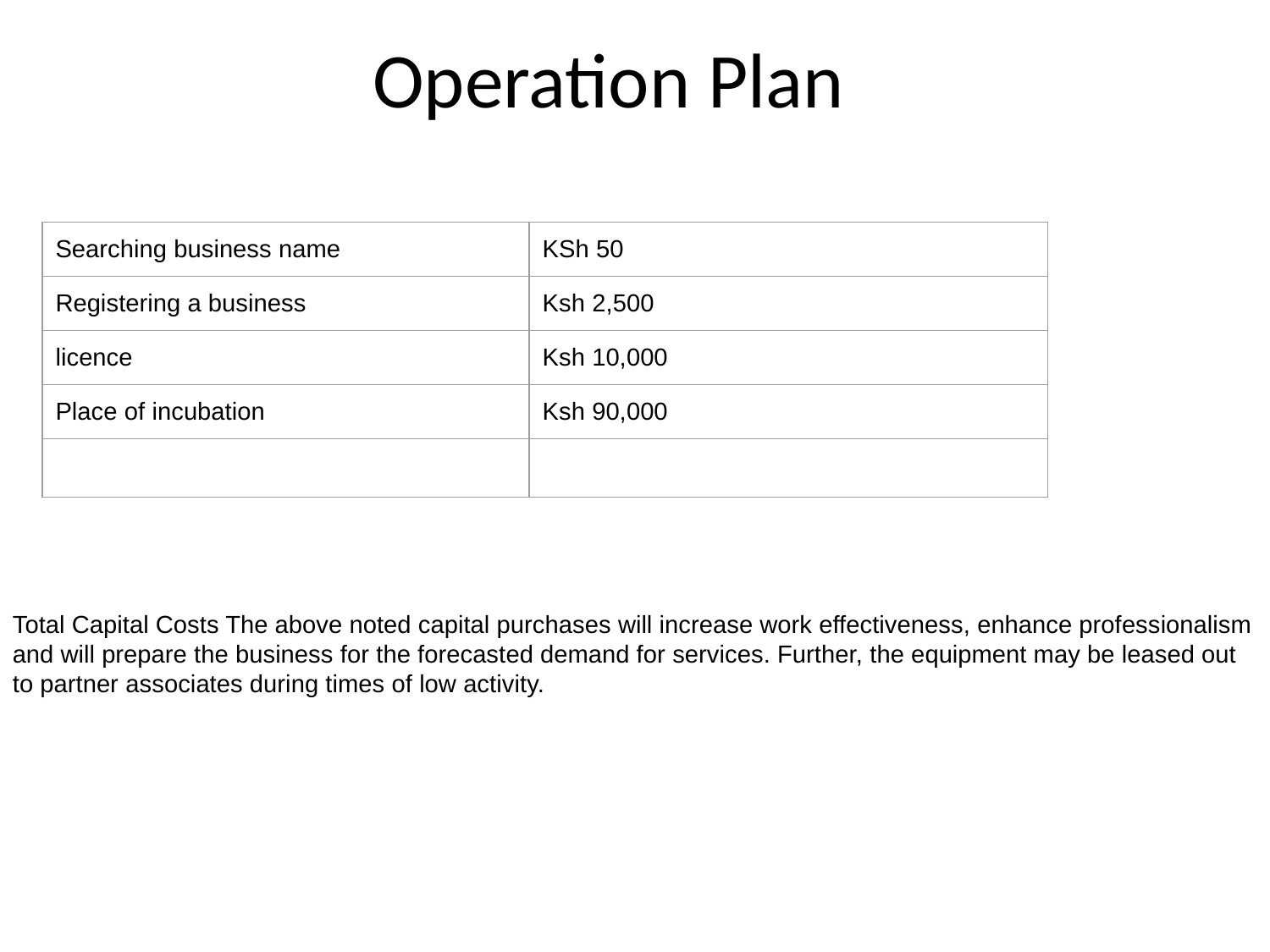

# Operation Plan
| Searching business name | KSh 50 |
| --- | --- |
| Registering a business | Ksh 2,500 |
| licence | Ksh 10,000 |
| Place of incubation | Ksh 90,000 |
|  |  |
Total Capital Costs The above noted capital purchases will increase work effectiveness, enhance professionalism and will prepare the business for the forecasted demand for services. Further, the equipment may be leased out to partner associates during times of low activity.